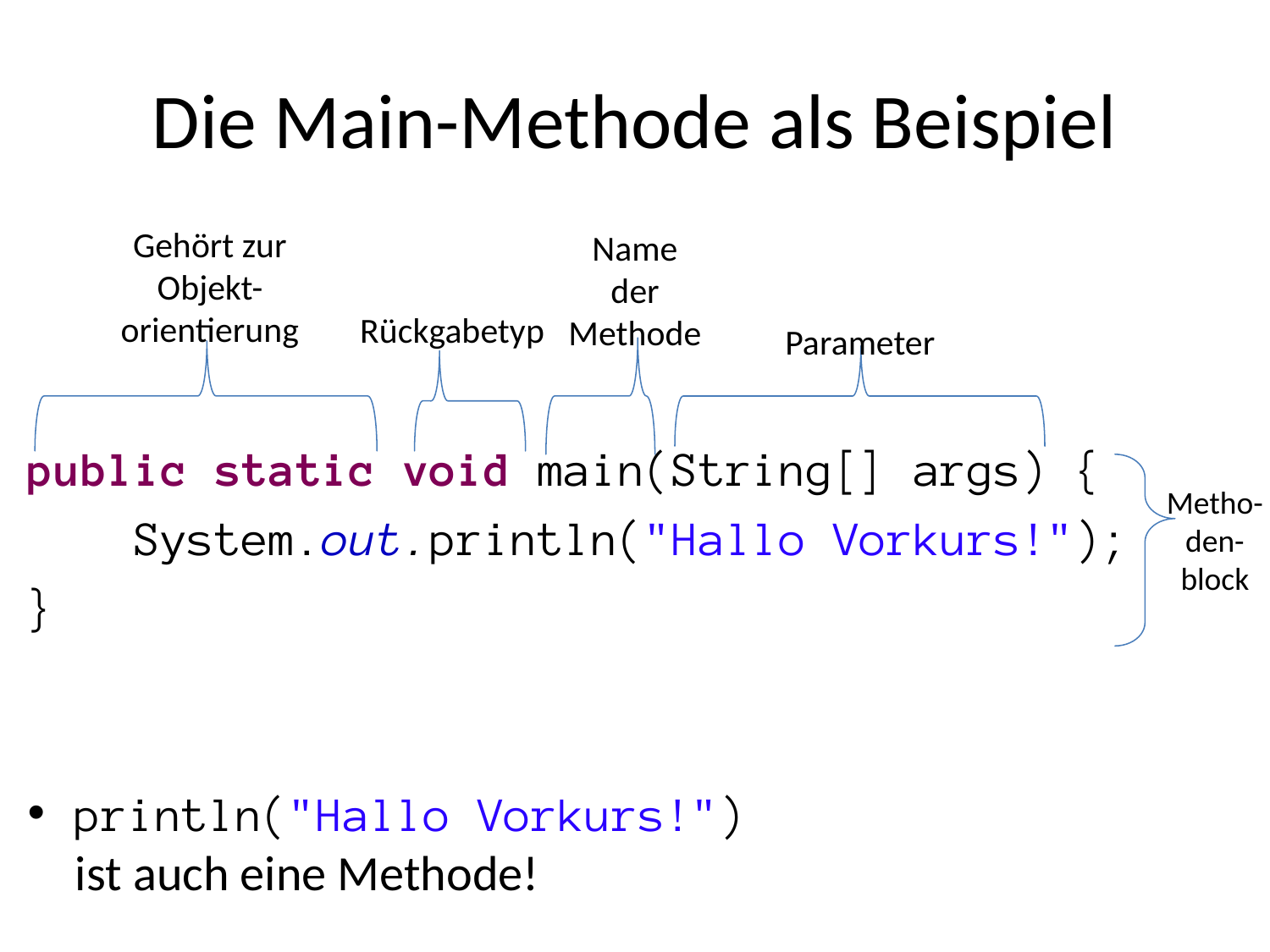

# Die Main-Methode als Beispiel

public static void main(String[] args) {
    System.out.println("Hallo Vorkurs!");
}

println("Hallo Vorkurs!")
ist auch eine Methode!

Gehört zur Objekt-orientierung
Name
der Methode

Rückgabetyp
Parameter

Metho-den-
block